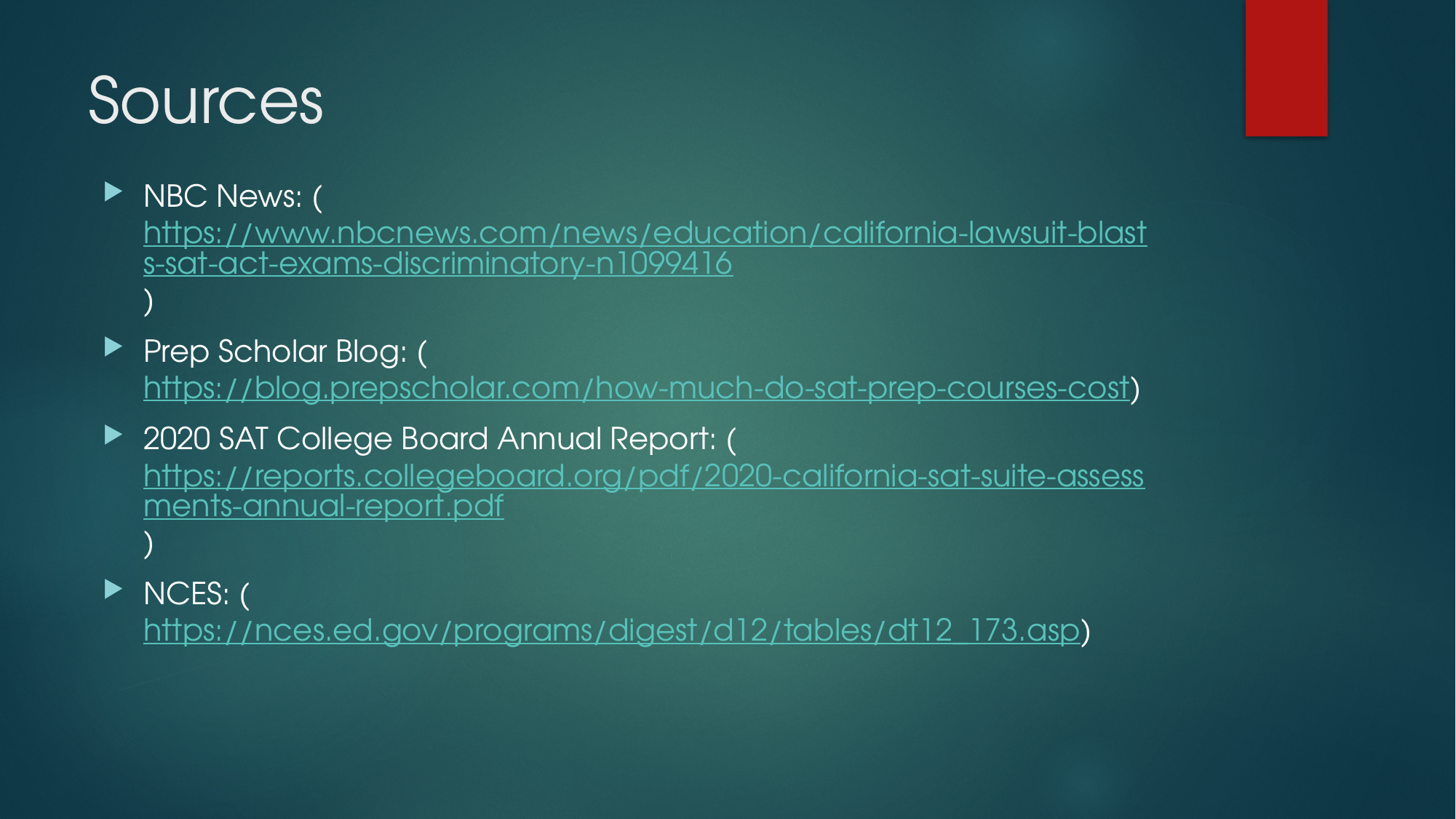

# Sources
NBC News: (https://www.nbcnews.com/news/education/california-lawsuit-blasts-sat-act-exams-discriminatory-n1099416)
Prep Scholar Blog: (https://blog.prepscholar.com/how-much-do-sat-prep-courses-cost)
2020 SAT College Board Annual Report: (https://reports.collegeboard.org/pdf/2020-california-sat-suite-assessments-annual-report.pdf)
NCES: (https://nces.ed.gov/programs/digest/d12/tables/dt12_173.asp)